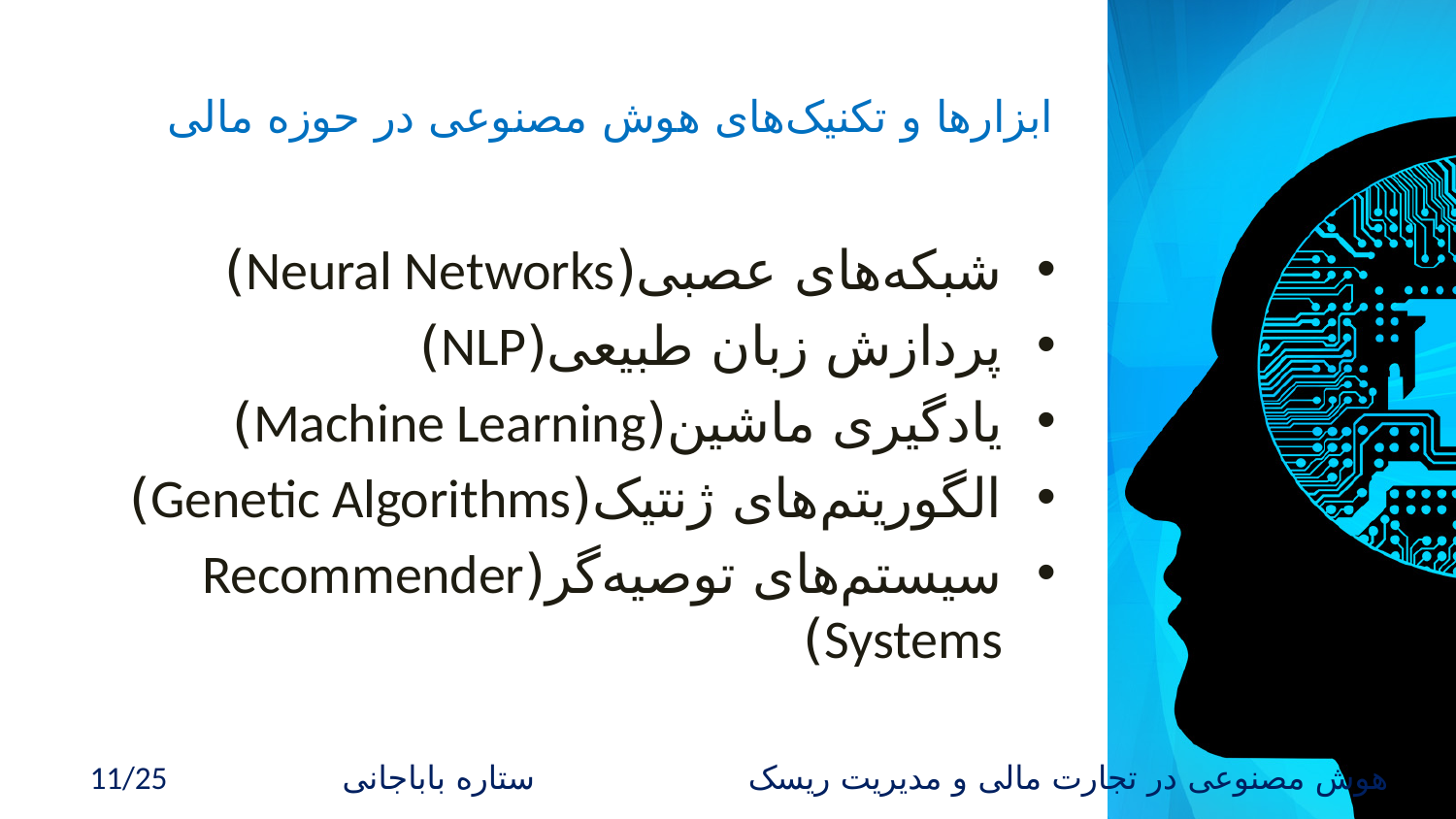

# ابزارها و تکنیک‌های هوش مصنوعی در حوزه مالی
شبکه‌های عصبی(Neural Networks)
پردازش زبان طبیعی(NLP)
یادگیری ماشین(Machine Learning)
الگوریتم‌های ژنتیک(Genetic Algorithms)
سیستم‌های توصیه‌گر(Recommender Systems)
11/25                        هوش مصنوعی در تجارت مالی و مدیریت ریسک                     ستاره باباجانی